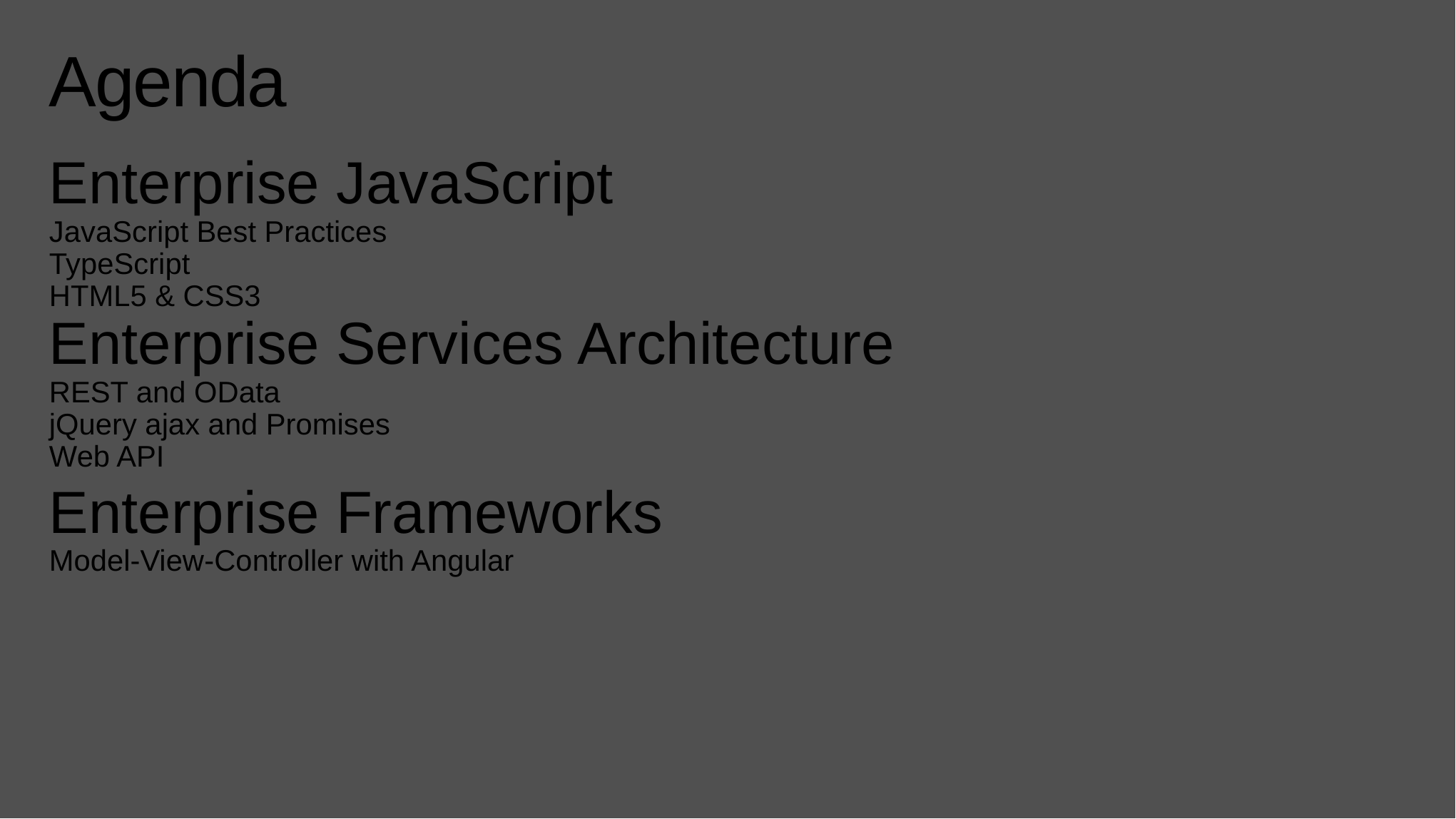

# Agenda
Enterprise JavaScript
JavaScript Best Practices
TypeScript
HTML5 & CSS3
Enterprise Services Architecture
REST and OData
jQuery ajax and Promises
Web API
Enterprise Frameworks
Model-View-Controller with Angular